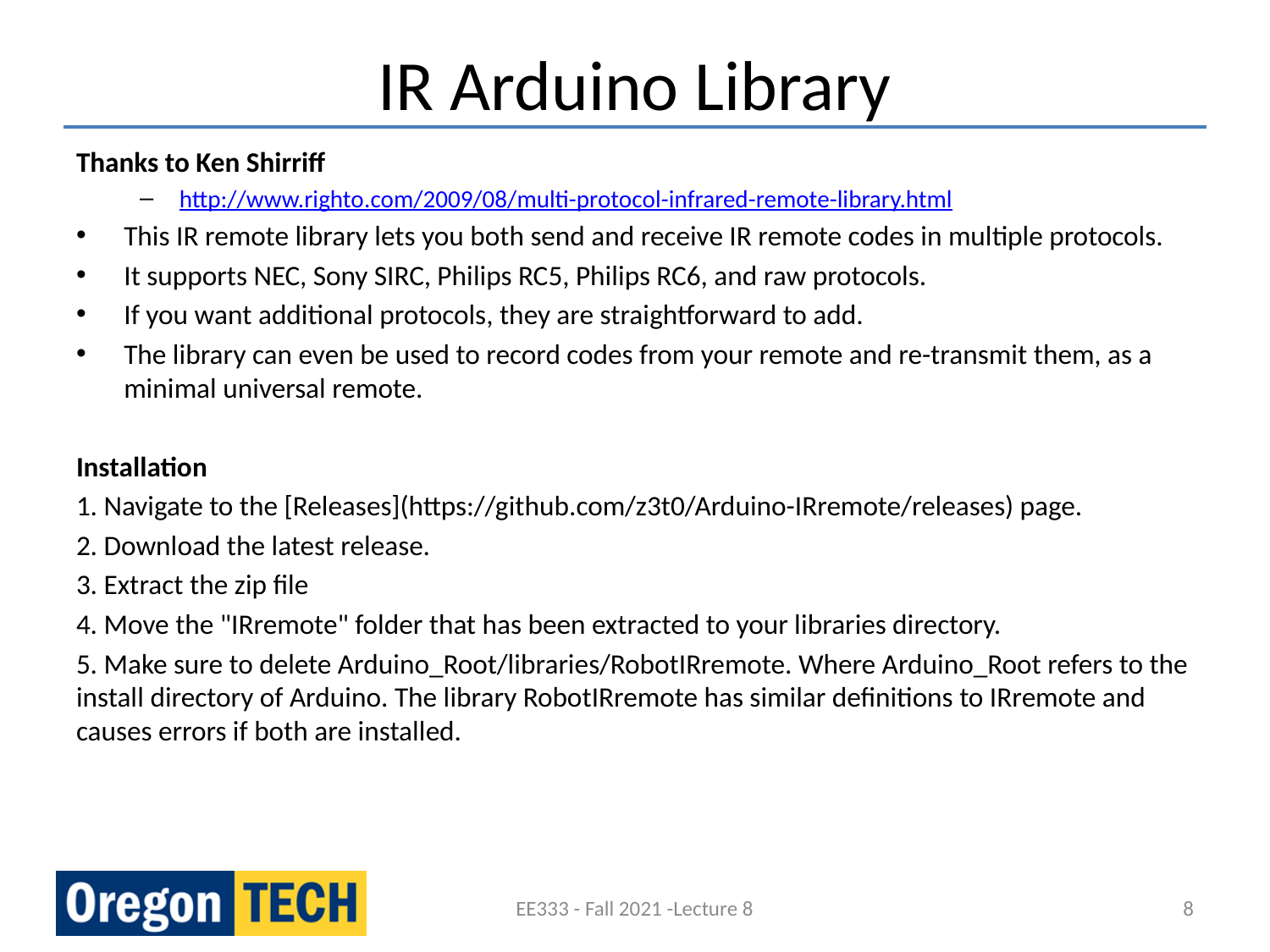

# IR Arduino Library
Thanks to Ken Shirriff
http://www.righto.com/2009/08/multi-protocol-infrared-remote-library.html
This IR remote library lets you both send and receive IR remote codes in multiple protocols.
It supports NEC, Sony SIRC, Philips RC5, Philips RC6, and raw protocols.
If you want additional protocols, they are straightforward to add.
The library can even be used to record codes from your remote and re-transmit them, as a minimal universal remote.

Installation
1. Navigate to the [Releases](https://github.com/z3t0/Arduino-IRremote/releases) page.
2. Download the latest release.
3. Extract the zip file
4. Move the "IRremote" folder that has been extracted to your libraries directory.
5. Make sure to delete Arduino_Root/libraries/RobotIRremote. Where Arduino_Root refers to the install directory of Arduino. The library RobotIRremote has similar definitions to IRremote and causes errors if both are installed.

EE333 - Fall 2021 -Lecture 8
8